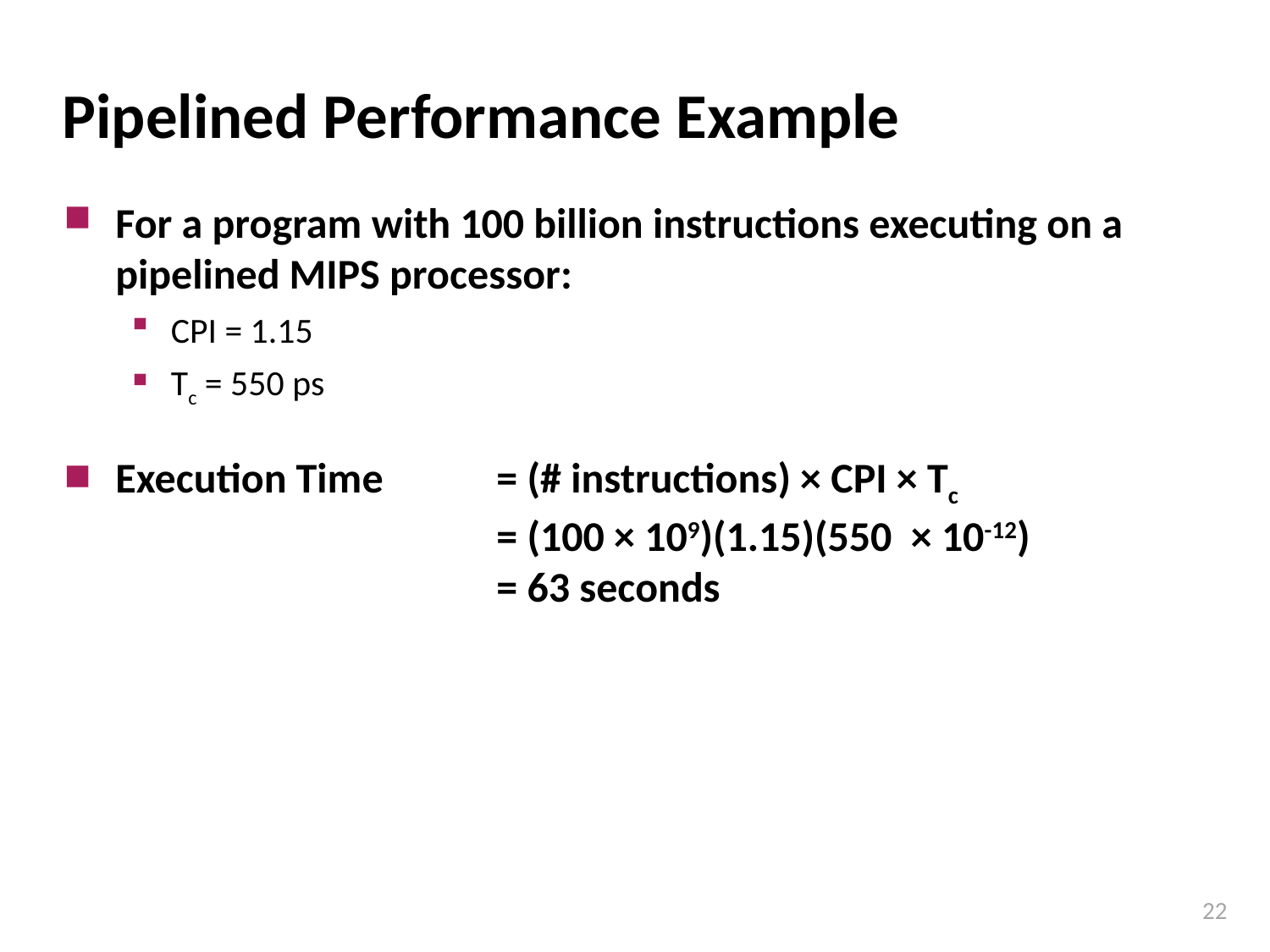

# Pipelined Performance Example

For a program with 100 billion instructions executing on a pipelined MIPS processor:
CPI = 1.15
Tc = 550 ps
Execution Time	= (# instructions) × CPI × Tc
			= (100 × 109)(1.15)(550  × 10-12)
			= 63 seconds